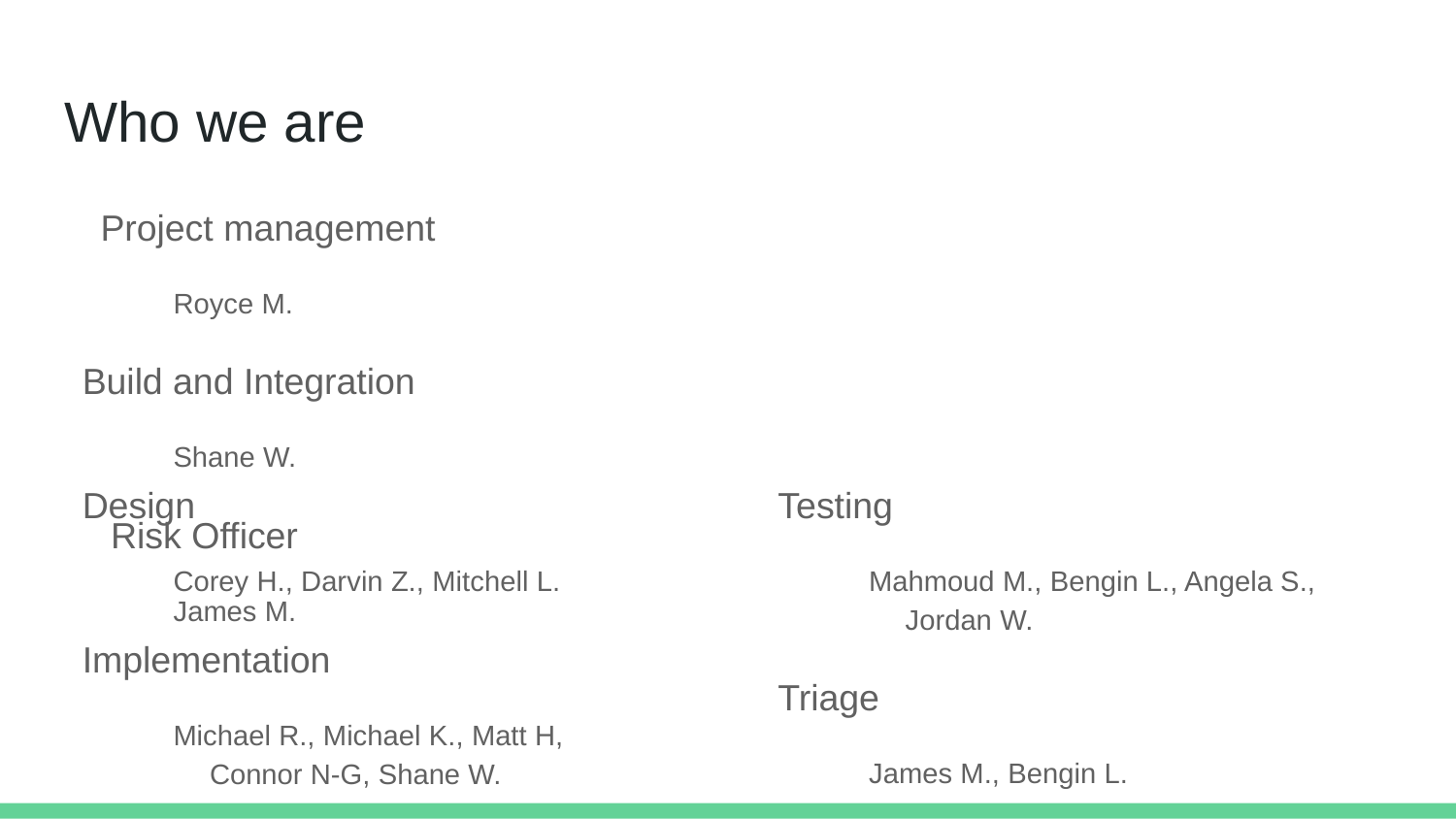

# Who we are
Project management
Royce M.
Build and Integration
Shane W.
 Risk Officer
James M.

Testing
Mahmoud M., Bengin L., Angela S., Jordan W.
Triage
James M., Bengin L.

Design
Corey H., Darvin Z., Mitchell L.
Implementation
Michael R., Michael K., Matt H, Connor N-G, Shane W.